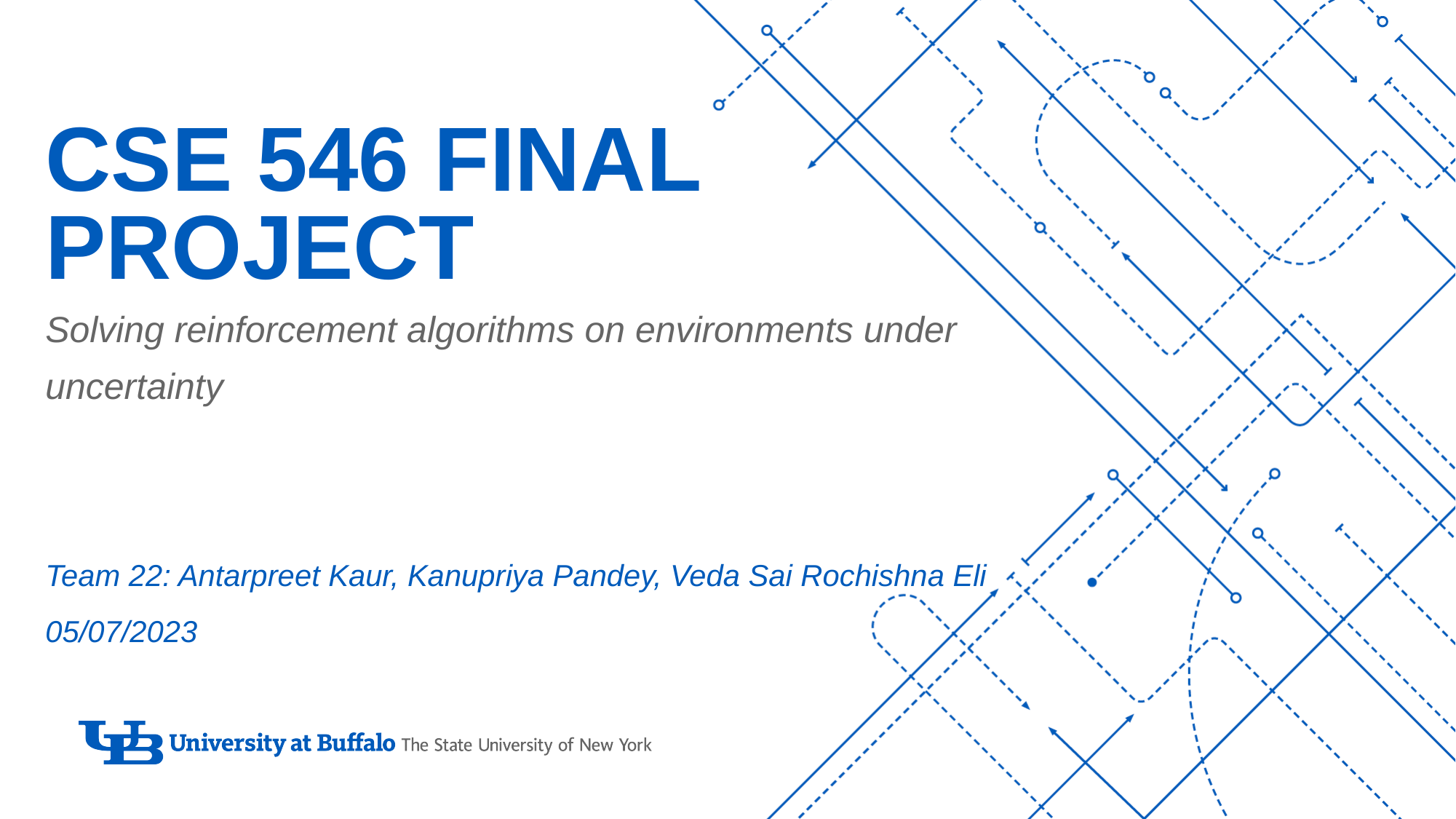

# CSE 546 Final Project
Solving reinforcement algorithms on environments under uncertainty
Team 22: Antarpreet Kaur, Kanupriya Pandey, Veda Sai Rochishna Eli
05/07/2023